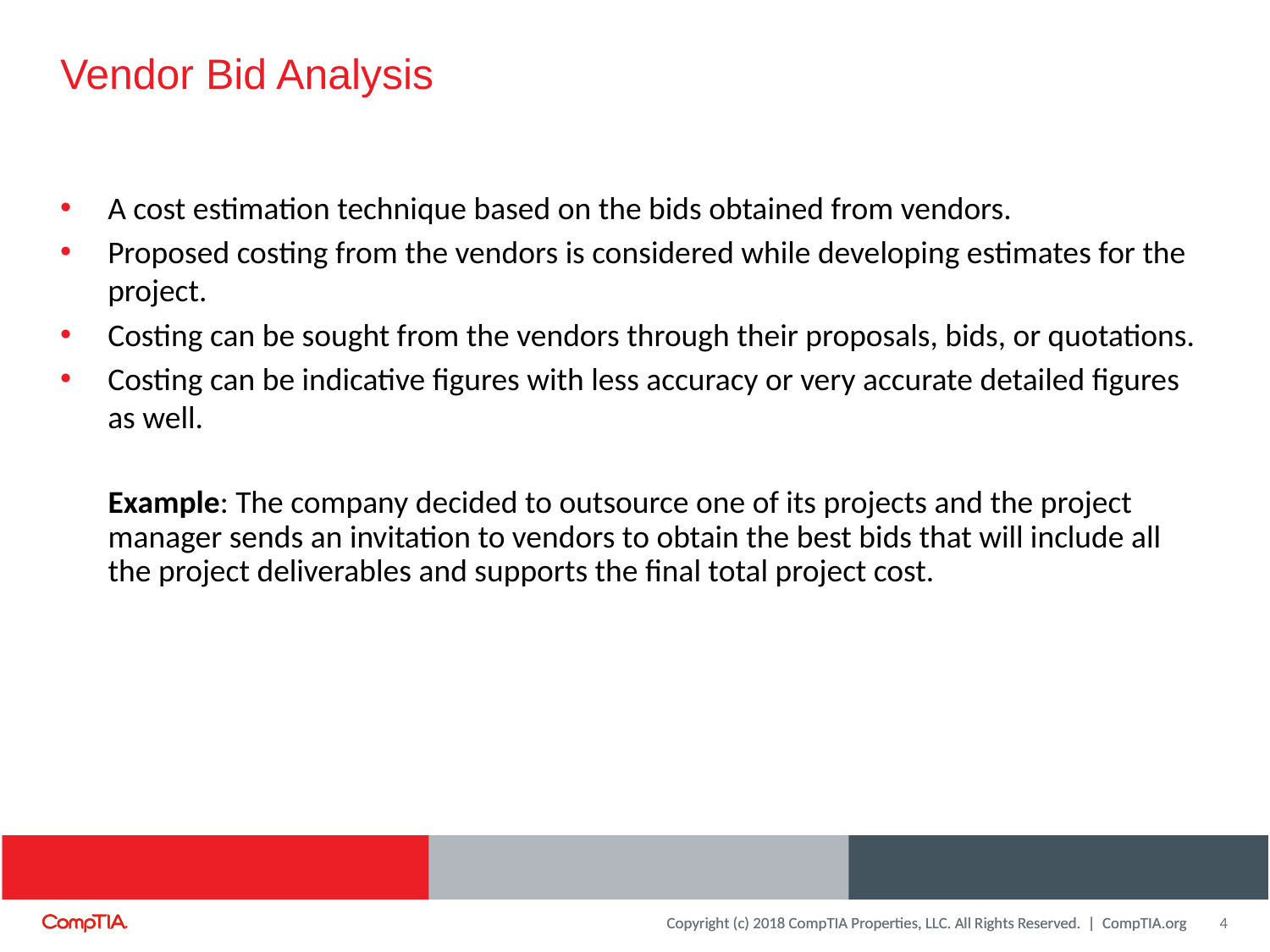

# Vendor Bid Analysis
A cost estimation technique based on the bids obtained from vendors.
Proposed costing from the vendors is considered while developing estimates for the project.
Costing can be sought from the vendors through their proposals, bids, or quotations.
Costing can be indicative figures with less accuracy or very accurate detailed figures as well.

Example: The company decided to outsource one of its projects and the project manager sends an invitation to vendors to obtain the best bids that will include all the project deliverables and supports the final total project cost.
4